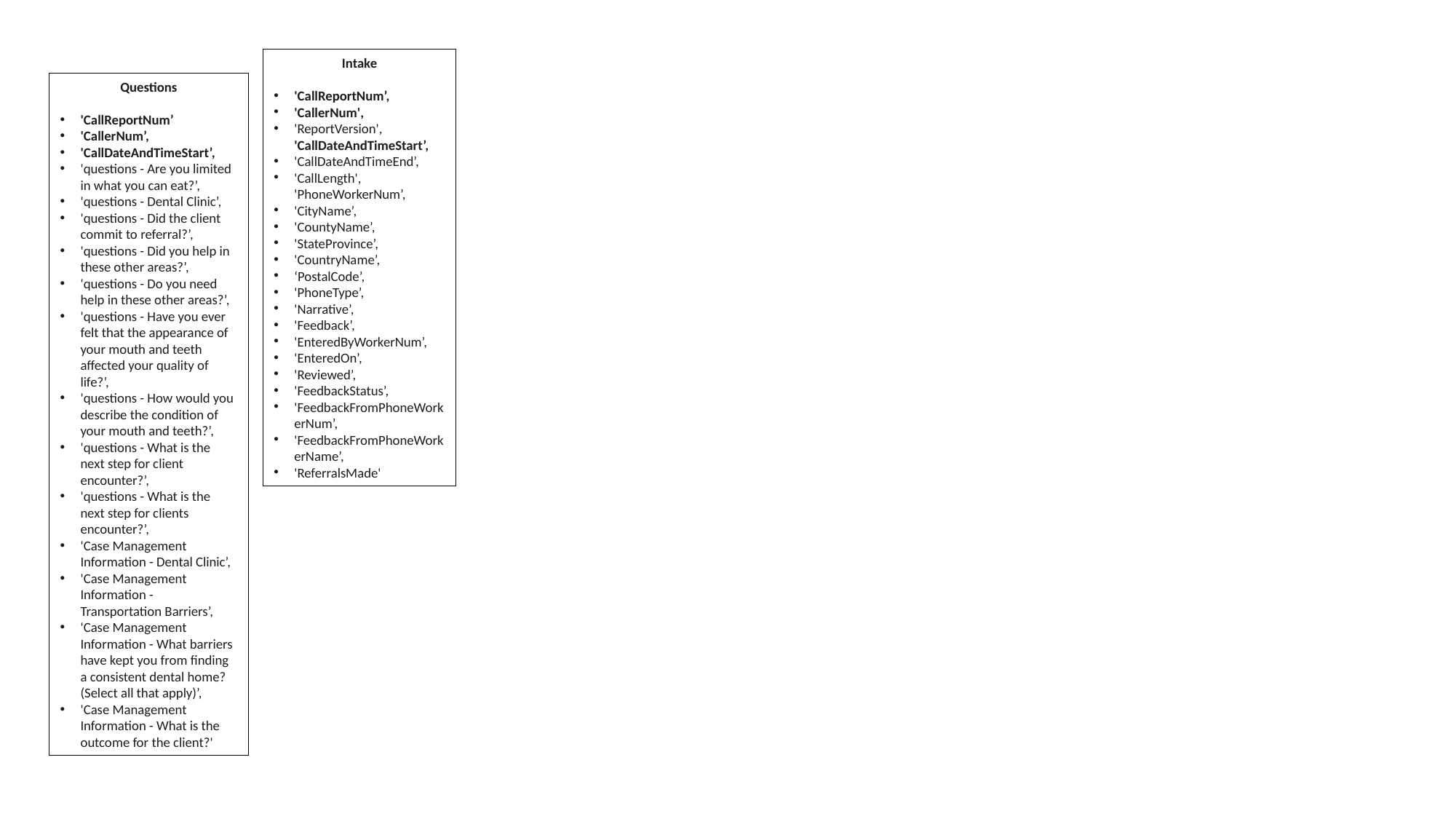

Intake

'CallReportNum’,
'CallerNum',
'ReportVersion', 'CallDateAndTimeStart’,
'CallDateAndTimeEnd’,
'CallLength', 'PhoneWorkerNum’,
'CityName’,
'CountyName’,
'StateProvince’,
'CountryName’,
‘PostalCode’,
'PhoneType’,
'Narrative’,
'Feedback’,
'EnteredByWorkerNum’,
'EnteredOn’,
'Reviewed’,
'FeedbackStatus’,
'FeedbackFromPhoneWorkerNum’,
'FeedbackFromPhoneWorkerName’,
'ReferralsMade'
Questions

'CallReportNum’
'CallerNum’,
'CallDateAndTimeStart’,
'questions - Are you limited in what you can eat?’,
'questions - Dental Clinic’,
'questions - Did the client commit to referral?’,
'questions - Did you help in these other areas?’,
'questions - Do you need help in these other areas?’,
'questions - Have you ever felt that the appearance of your mouth and teeth affected your quality of life?’,
'questions - How would you describe the condition of your mouth and teeth?’,
'questions - What is the next step for client encounter?’,
'questions - What is the next step for clients encounter?’,
'Case Management Information - Dental Clinic’,
'Case Management Information - Transportation Barriers’,
'Case Management Information - What barriers have kept you from finding a consistent dental home? (Select all that apply)’,
'Case Management Information - What is the outcome for the client?'